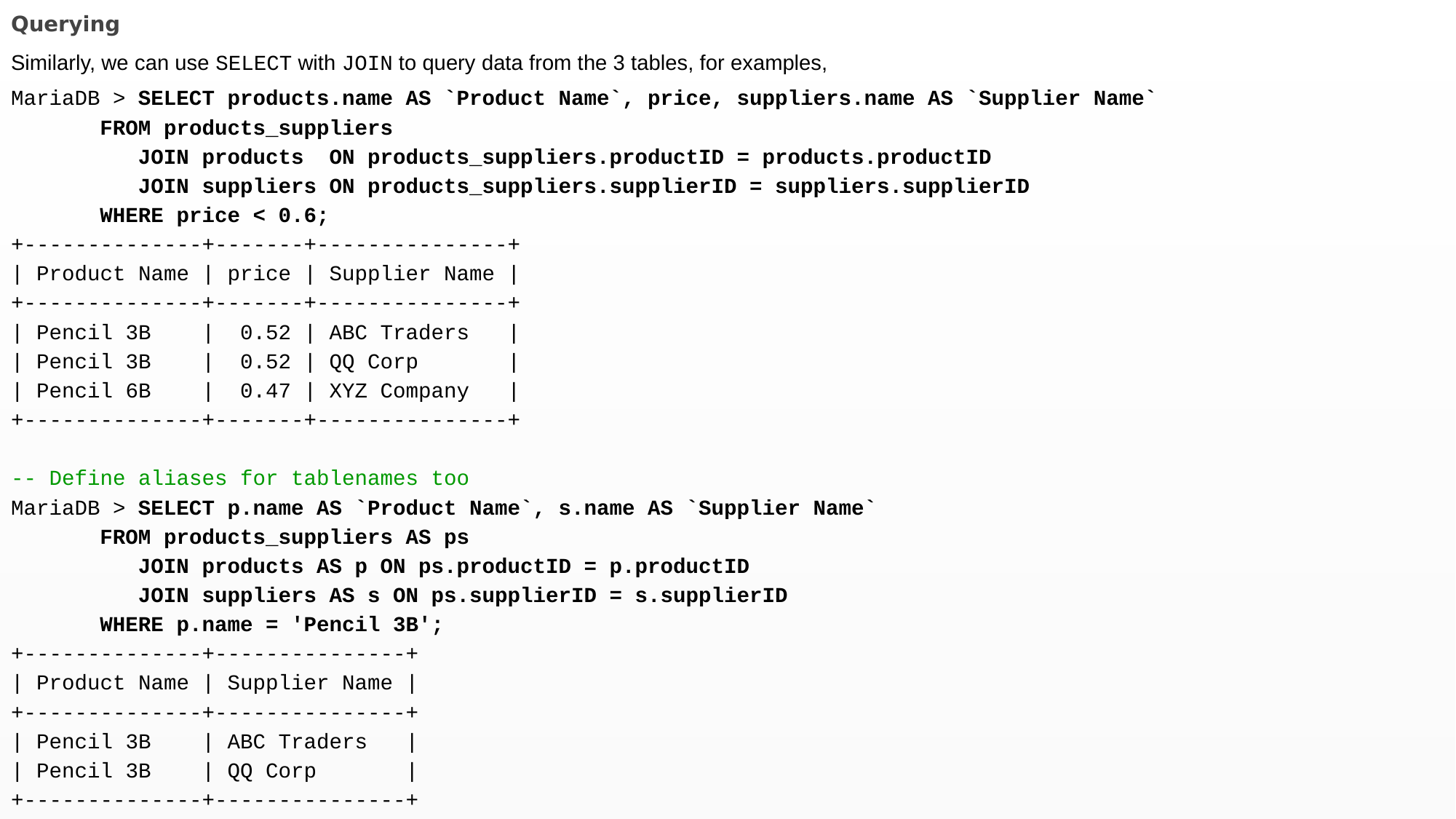

Querying
Similarly, we can use SELECT with JOIN to query data from the 3 tables, for examples,
MariaDB > SELECT products.name AS `Product Name`, price, suppliers.name AS `Supplier Name`
       FROM products_suppliers
          JOIN products  ON products_suppliers.productID = products.productID
          JOIN suppliers ON products_suppliers.supplierID = suppliers.supplierID
       WHERE price < 0.6;
+--------------+-------+---------------+
| Product Name | price | Supplier Name |
+--------------+-------+---------------+
| Pencil 3B    |  0.52 | ABC Traders   |
| Pencil 3B    |  0.52 | QQ Corp       |
| Pencil 6B    |  0.47 | XYZ Company   |
+--------------+-------+---------------+

-- Define aliases for tablenames too
MariaDB > SELECT p.name AS `Product Name`, s.name AS `Supplier Name`
       FROM products_suppliers AS ps
          JOIN products AS p ON ps.productID = p.productID
          JOIN suppliers AS s ON ps.supplierID = s.supplierID
       WHERE p.name = 'Pencil 3B';
+--------------+---------------+
| Product Name | Supplier Name |
+--------------+---------------+
| Pencil 3B    | ABC Traders   |
| Pencil 3B    | QQ Corp       |
+--------------+---------------+